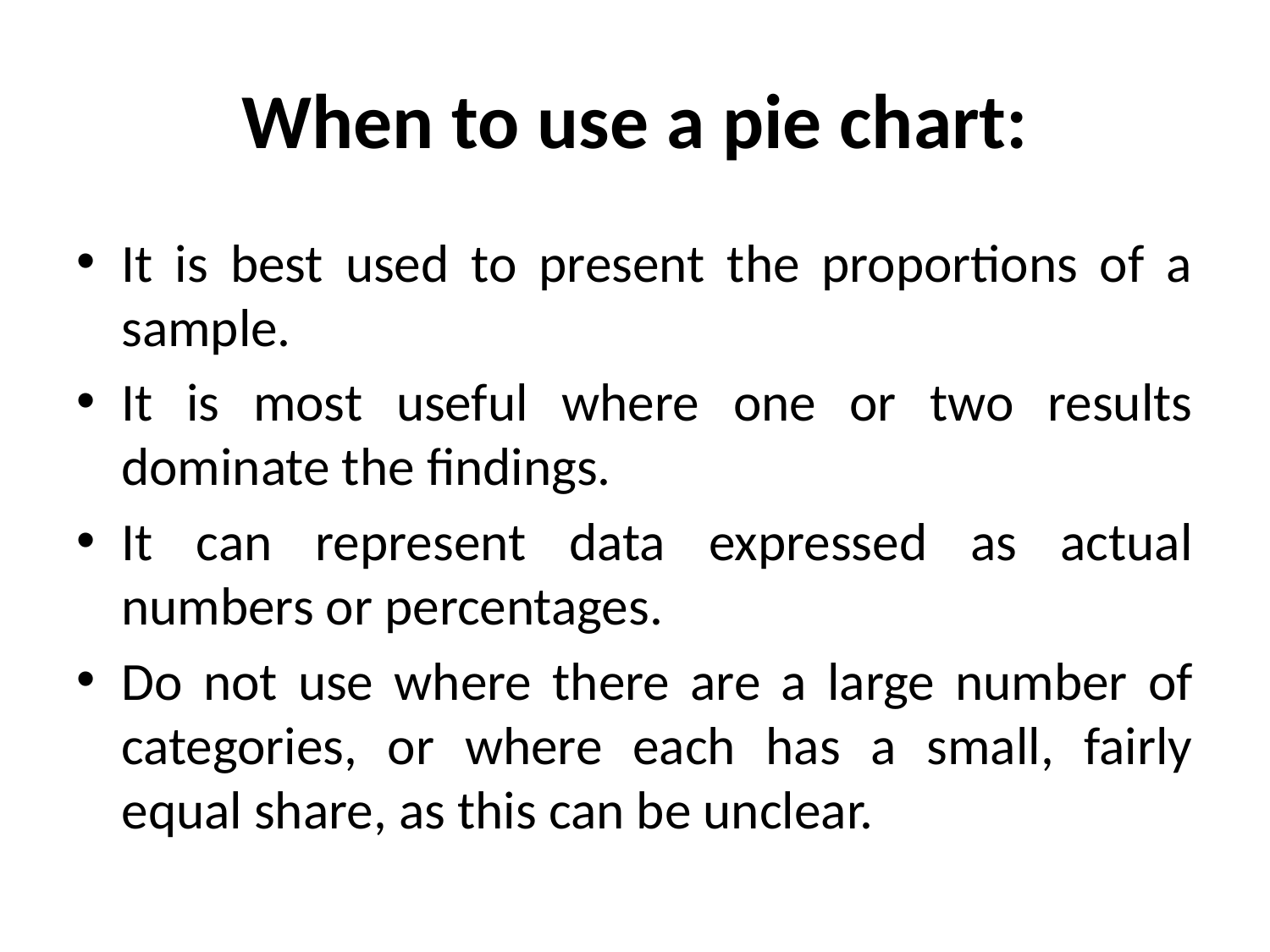

# When to use a pie chart:
It is best used to present the proportions of a sample.
It is most useful where one or two results dominate the findings.
It can represent data expressed as actual numbers or percentages.
Do not use where there are a large number of categories, or where each has a small, fairly equal share, as this can be unclear.